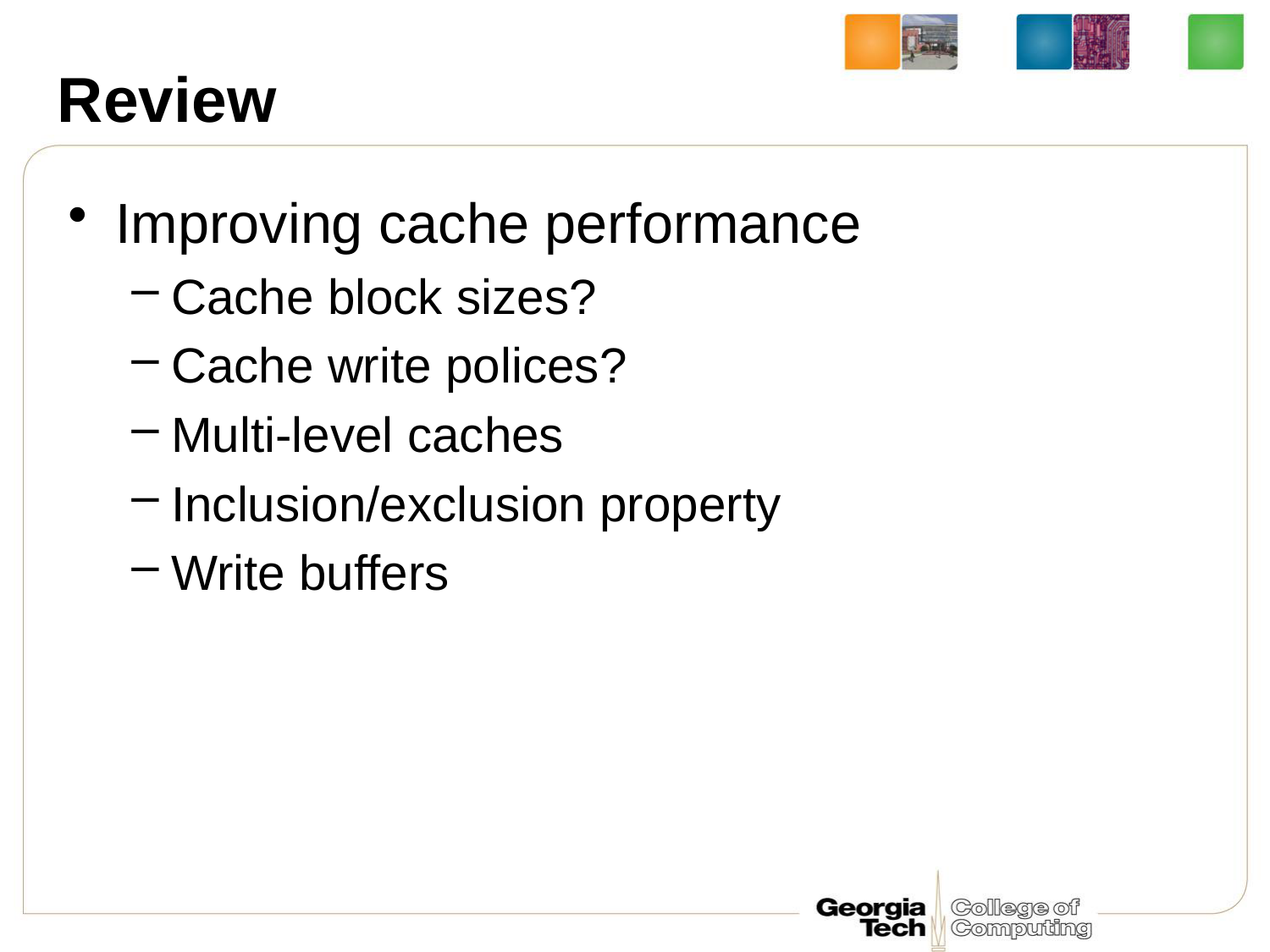

# Review
Improving cache performance
Cache block sizes?
Cache write polices?
Multi-level caches
Inclusion/exclusion property
Write buffers